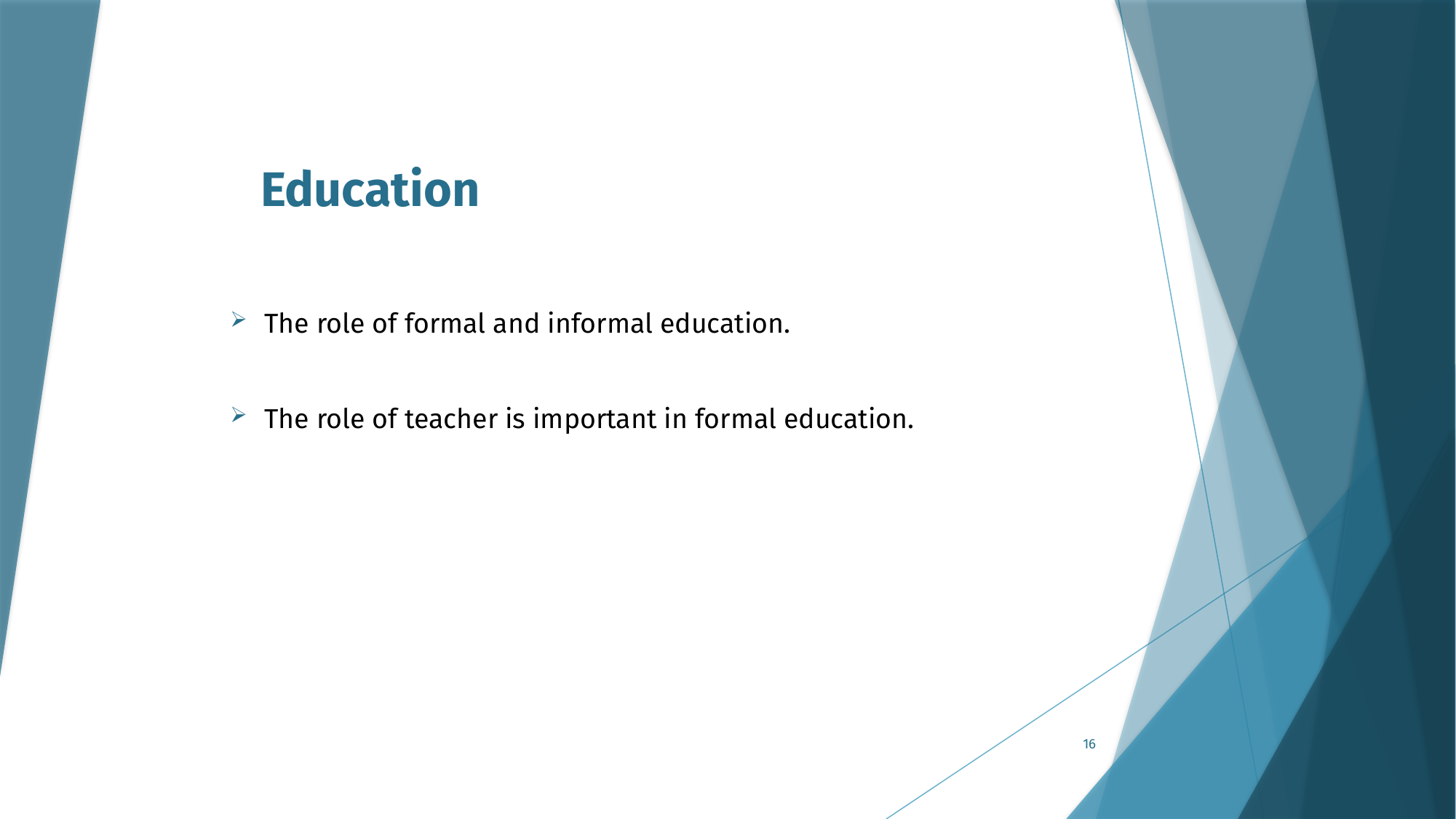

# Education
The role of formal and informal education.

The role of teacher is important in formal education.
16